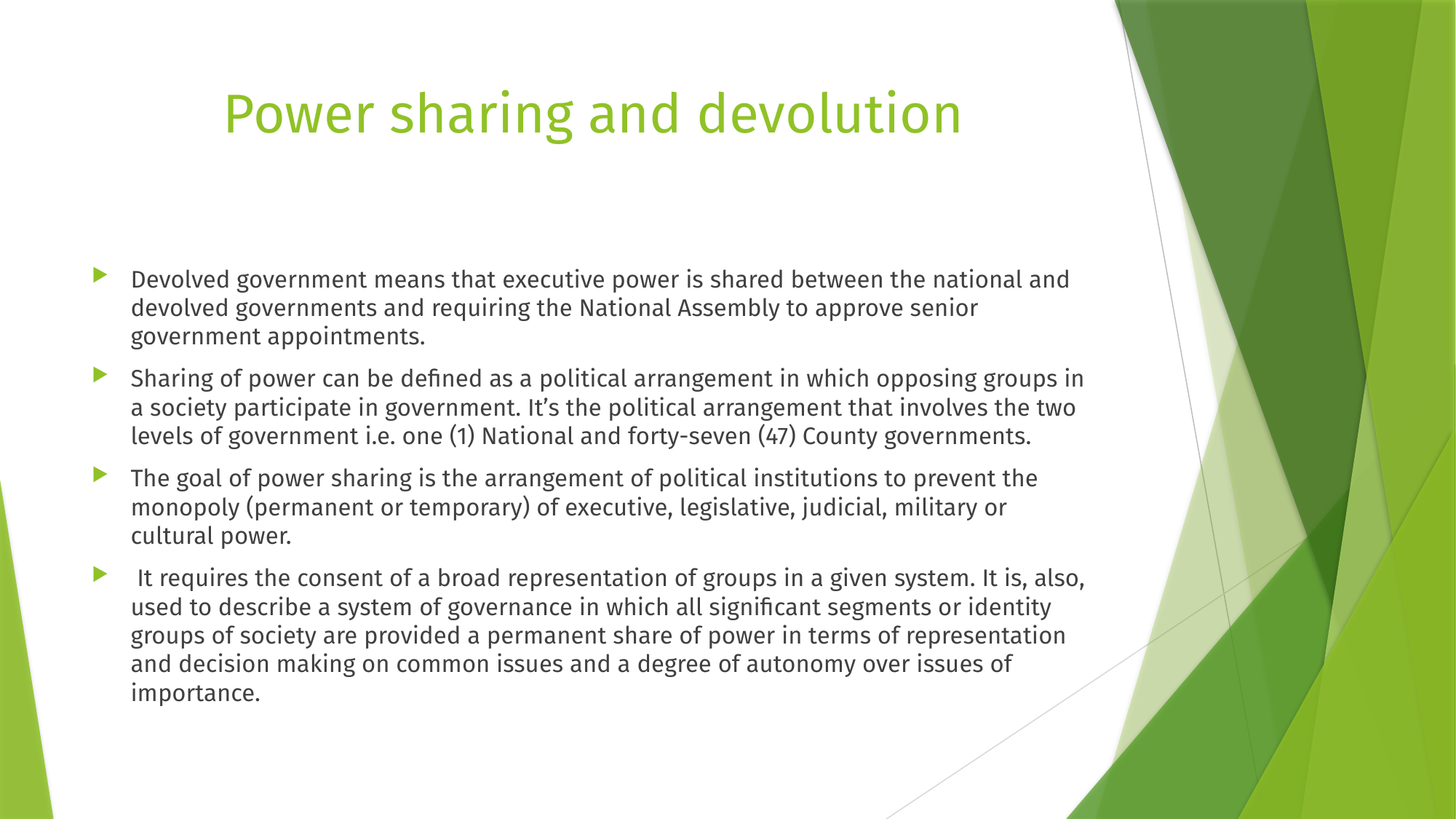

# Power sharing and devolution
Devolved government means that executive power is shared between the national and devolved governments and requiring the National Assembly to approve senior government appointments.
Sharing of power can be defined as a political arrangement in which opposing groups in a society participate in government. It’s the political arrangement that involves the two levels of government i.e. one (1) National and forty-seven (47) County governments.
The goal of power sharing is the arrangement of political institutions to prevent the monopoly (permanent or temporary) of executive, legislative, judicial, military or cultural power.
 It requires the consent of a broad representation of groups in a given system. It is, also, used to describe a system of governance in which all significant segments or identity groups of society are provided a permanent share of power in terms of representation and decision making on common issues and a degree of autonomy over issues of importance.